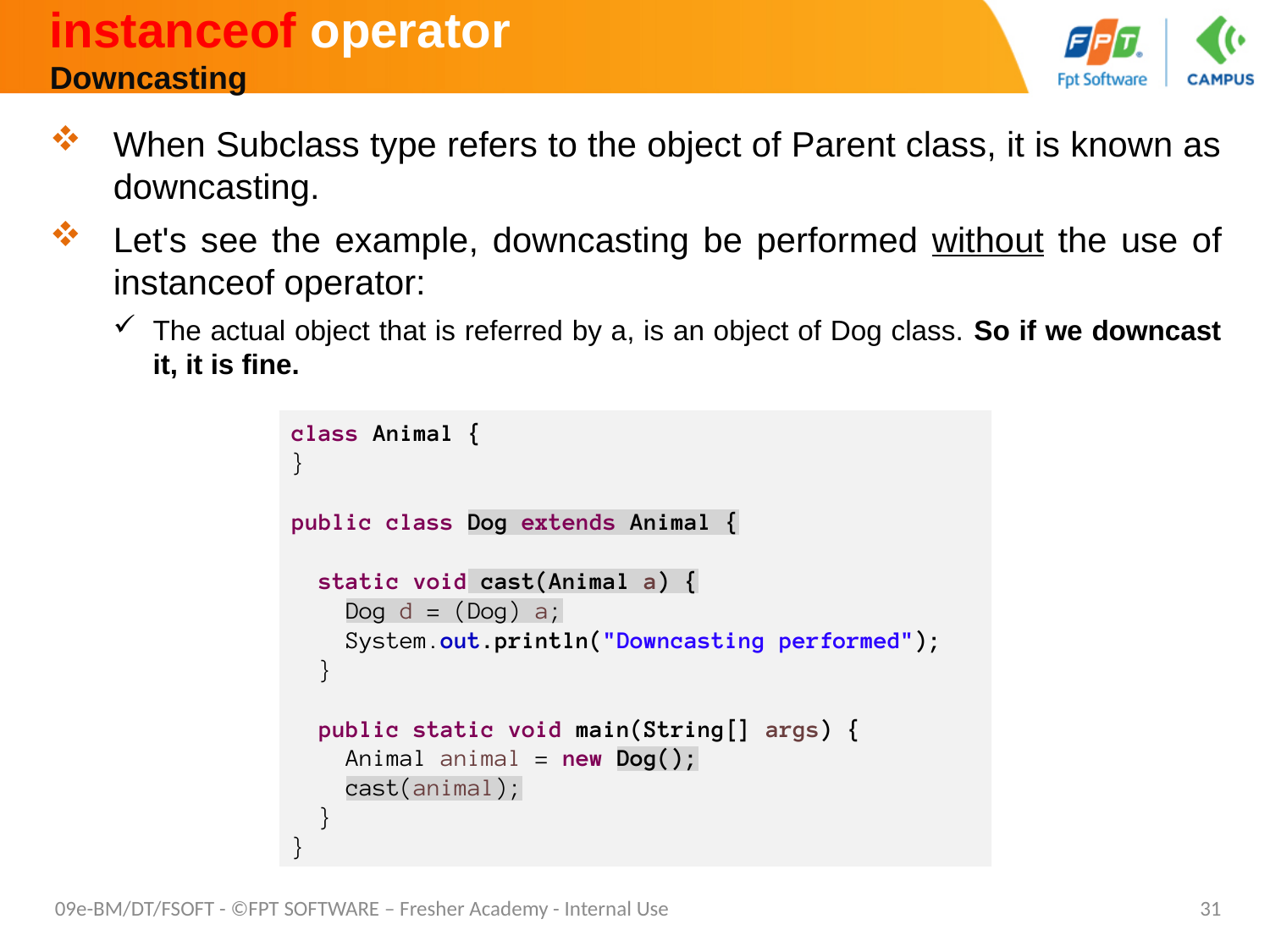

# instanceof operator Downcasting
When Subclass type refers to the object of Parent class, it is known as downcasting.
Let's see the example, downcasting be performed without the use of instanceof operator:
The actual object that is referred by a, is an object of Dog class. So if we downcast it, it is fine.
class Animal {
}

public class Dog extends Animal {

  static void cast(Animal a) {
    Dog d = (Dog) a;
    System.out.println("Downcasting performed");
  }

  public static void main(String[] args) {
    Animal animal = new Dog();
    cast(animal);
  }
}
09e-BM/DT/FSOFT - ©FPT SOFTWARE – Fresher Academy - Internal Use
31